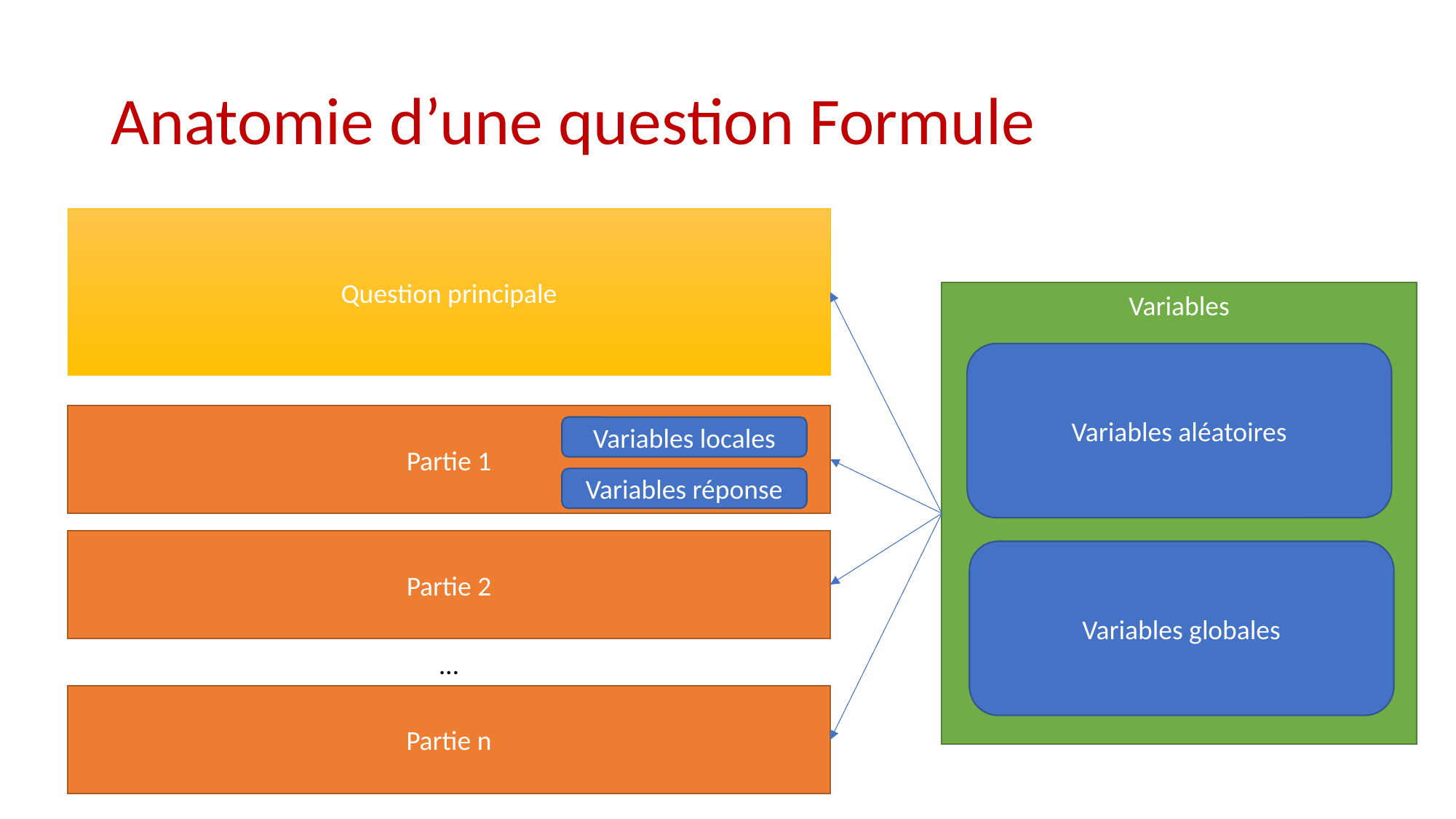

# Anatomie d’une question Formule
Question principale
Variables
Variables aléatoires
Variables globales
Partie 1
Variables locales
Variables réponse
Partie 2
…
Partie n